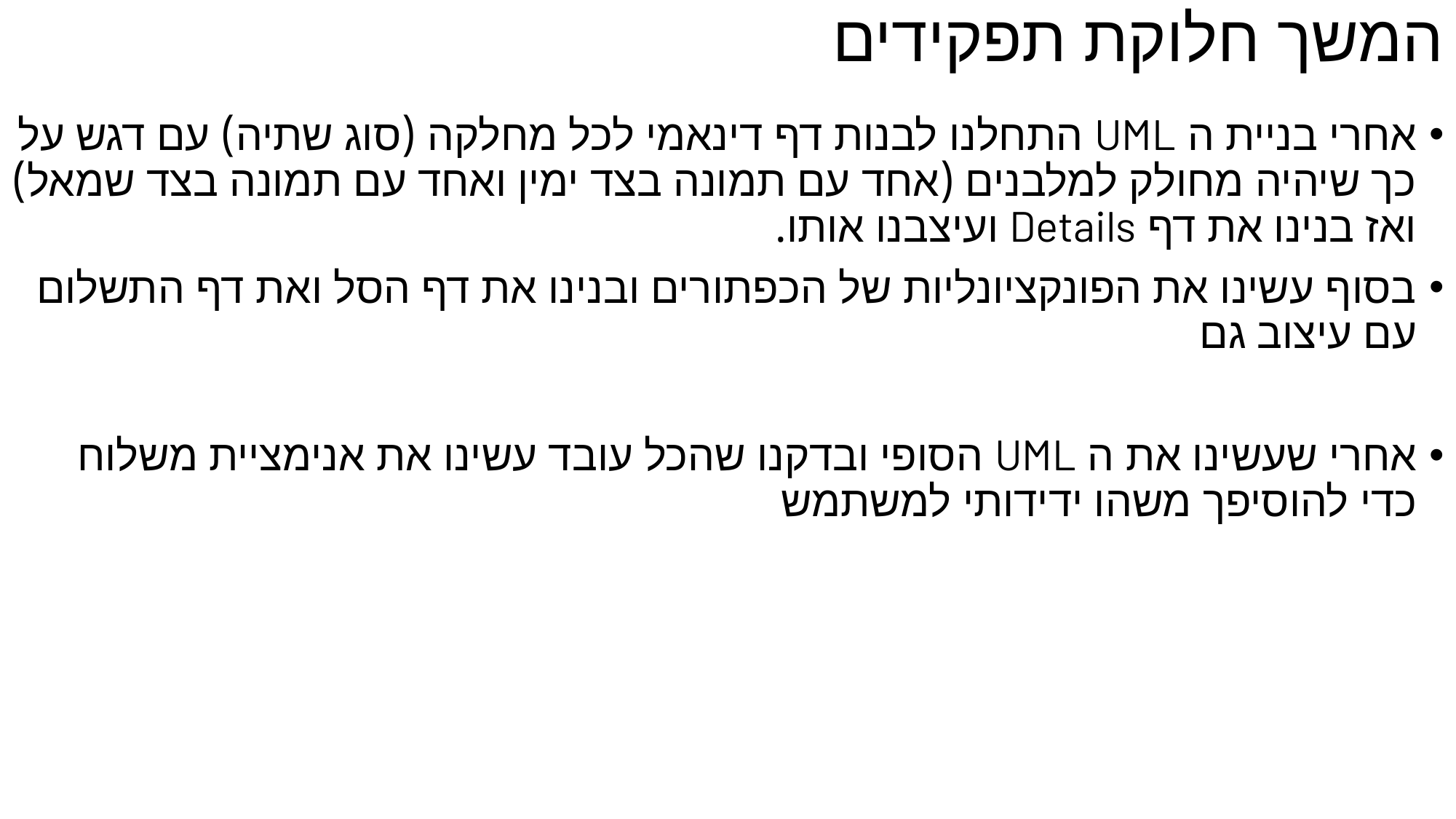

# המשך חלוקת תפקידים
אחרי בניית ה UML התחלנו לבנות דף דינאמי לכל מחלקה (סוג שתיה) עם דגש על כך שיהיה מחולק למלבנים (אחד עם תמונה בצד ימין ואחד עם תמונה בצד שמאל) ואז בנינו את דף Details ועיצבנו אותו.
בסוף עשינו את הפונקציונליות של הכפתורים ובנינו את דף הסל ואת דף התשלום עם עיצוב גם

אחרי שעשינו את ה UML הסופי ובדקנו שהכל עובד עשינו את אנימציית משלוח  כדי להוסיפך משהו ידידותי למשתמש